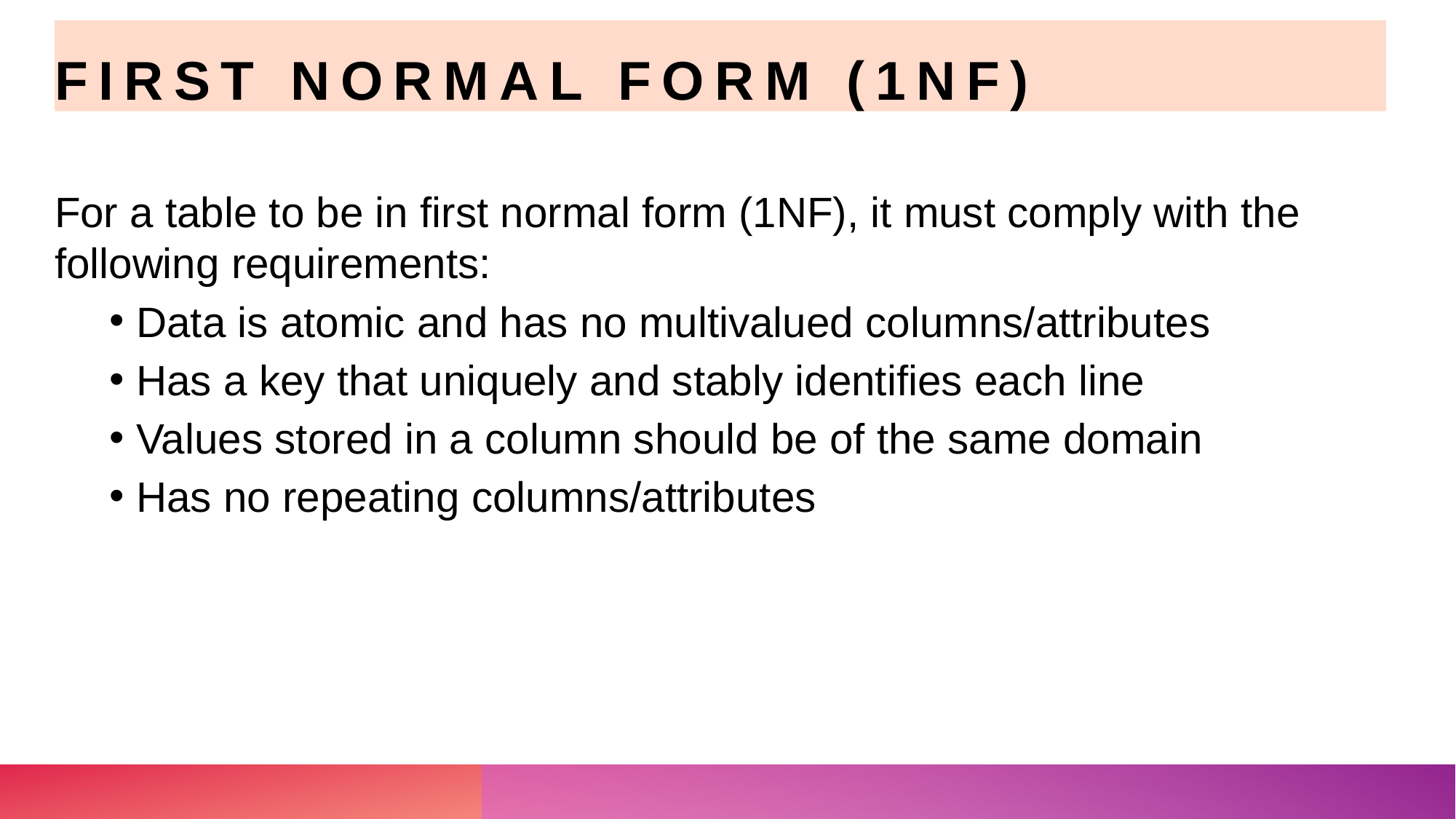

# FIRST NORMAL FORM (1NF)
For a table to be in first normal form (1NF), it must comply with the following requirements:
Data is atomic and has no multivalued columns/attributes
Has a key that uniquely and stably identifies each line
Values stored in a column should be of the same domain
Has no repeating columns/attributes